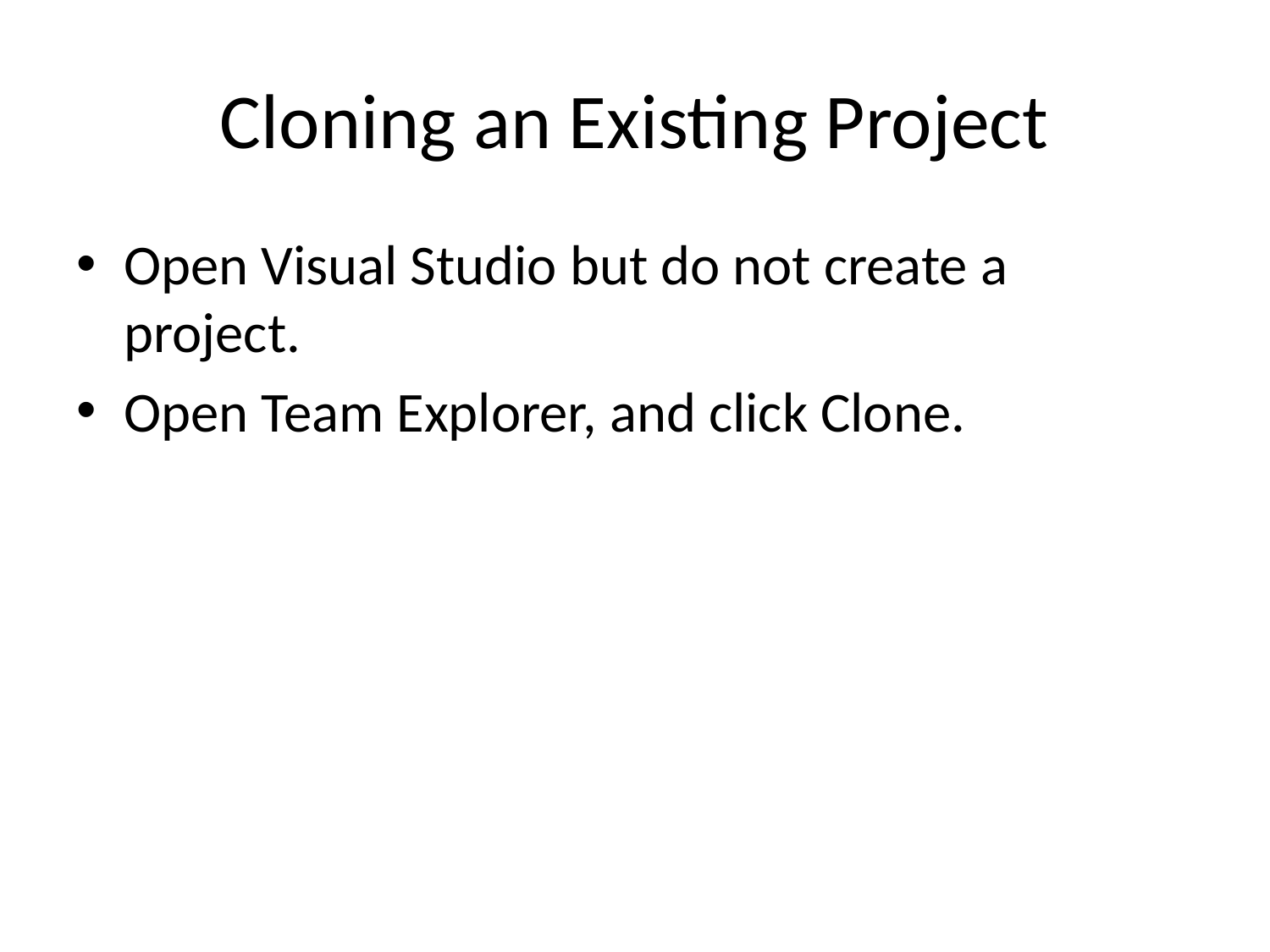

# Cloning an Existing Project
Open Visual Studio but do not create a project.
Open Team Explorer, and click Clone.